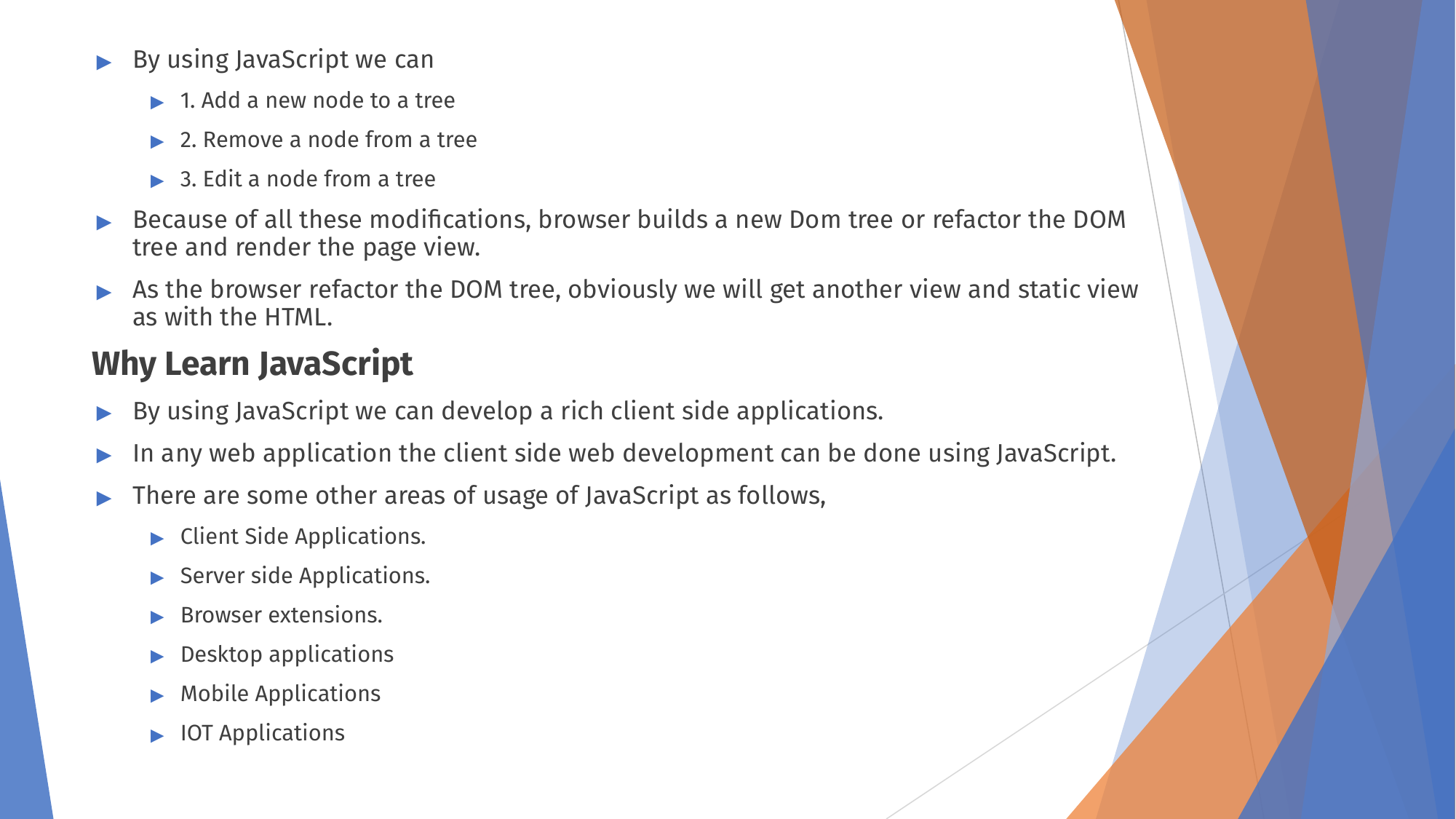

By using JavaScript we can
1. Add a new node to a tree
2. Remove a node from a tree
3. Edit a node from a tree
Because of all these modifications, browser builds a new Dom tree or refactor the DOM tree and render the page view.
As the browser refactor the DOM tree, obviously we will get another view and static view as with the HTML.
Why Learn JavaScript
By using JavaScript we can develop a rich client side applications.
In any web application the client side web development can be done using JavaScript.
There are some other areas of usage of JavaScript as follows,
Client Side Applications.
Server side Applications.
Browser extensions.
Desktop applications
Mobile Applications
IOT Applications